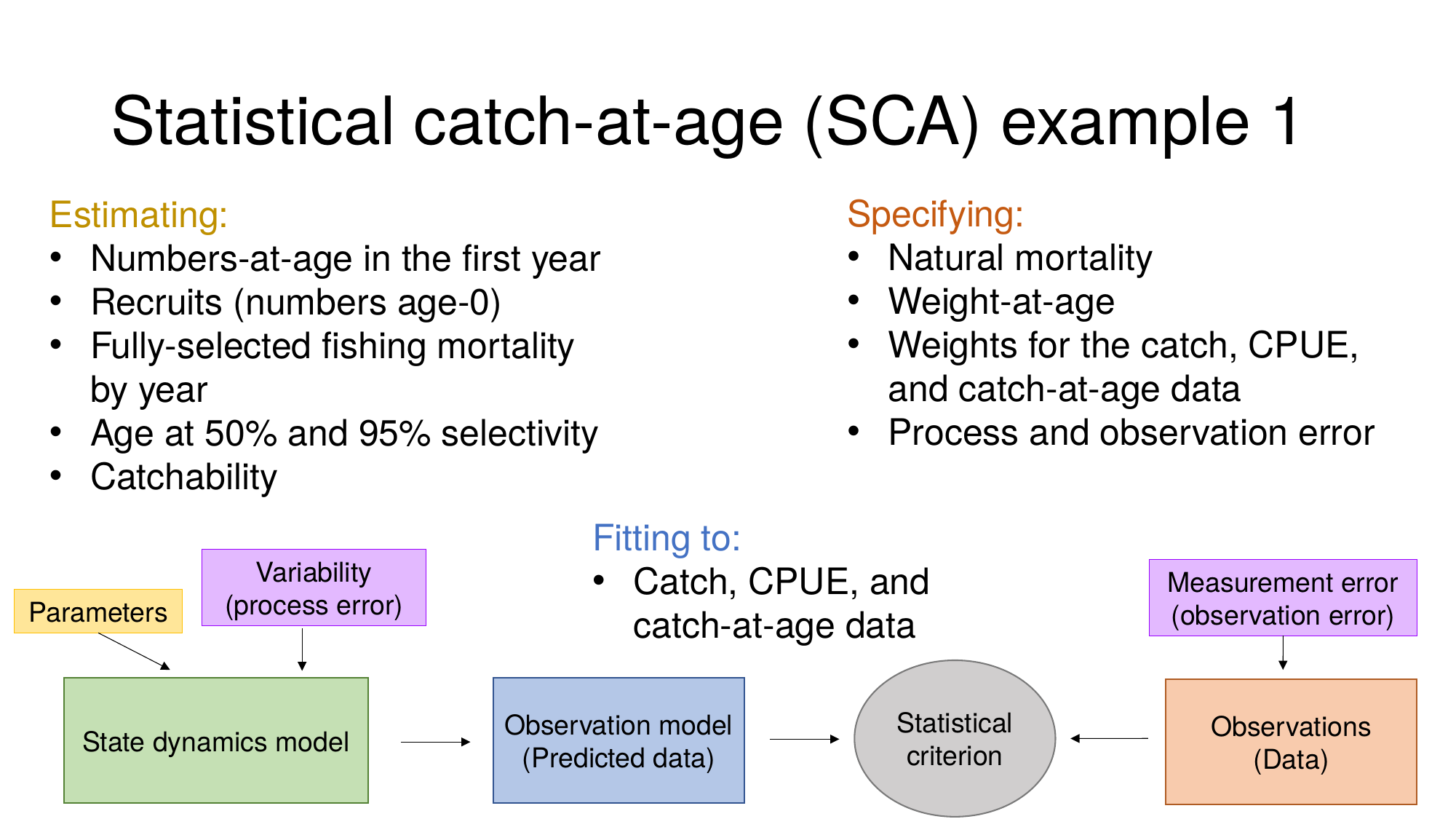

# Statistical catch-at-age (SCA) example 1
Specifying:
Natural mortality
Weight-at-age
Weights for the catch, CPUE, and catch-at-age data
Process and observation error

Estimating:
Numbers-at-age in the first year
Recruits (numbers age-0)
Fully-selected fishing mortality by year
Age at 50% and 95% selectivity
Catchability

Fitting to:
Catch, CPUE, and catch-at-age data

Variability (process error)
Measurement error (observation error)
Parameters
Statistical criterion
State dynamics model
Observation model
(Predicted data)
Observations (Data)